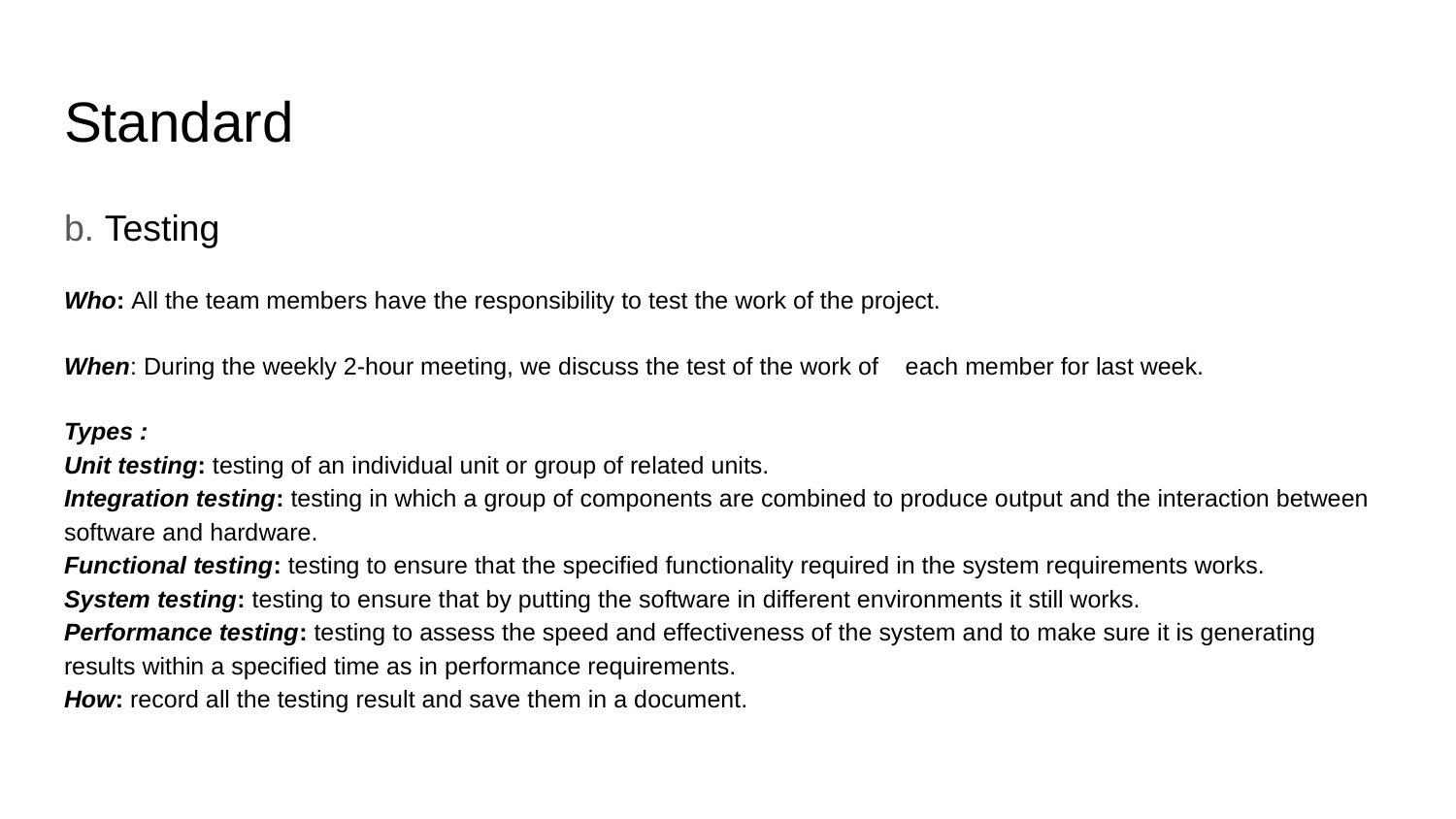

# Standard
b. Testing
Who: All the team members have the responsibility to test the work of the project.
When: During the weekly 2-hour meeting, we discuss the test of the work of    each member for last week.
Types :
Unit testing: testing of an individual unit or group of related units.
Integration testing: testing in which a group of components are combined to produce output and the interaction between software and hardware.
Functional testing: testing to ensure that the specified functionality required in the system requirements works.
System testing: testing to ensure that by putting the software in different environments it still works.
Performance testing: testing to assess the speed and effectiveness of the system and to make sure it is generating results within a specified time as in performance requirements.
How: record all the testing result and save them in a document.